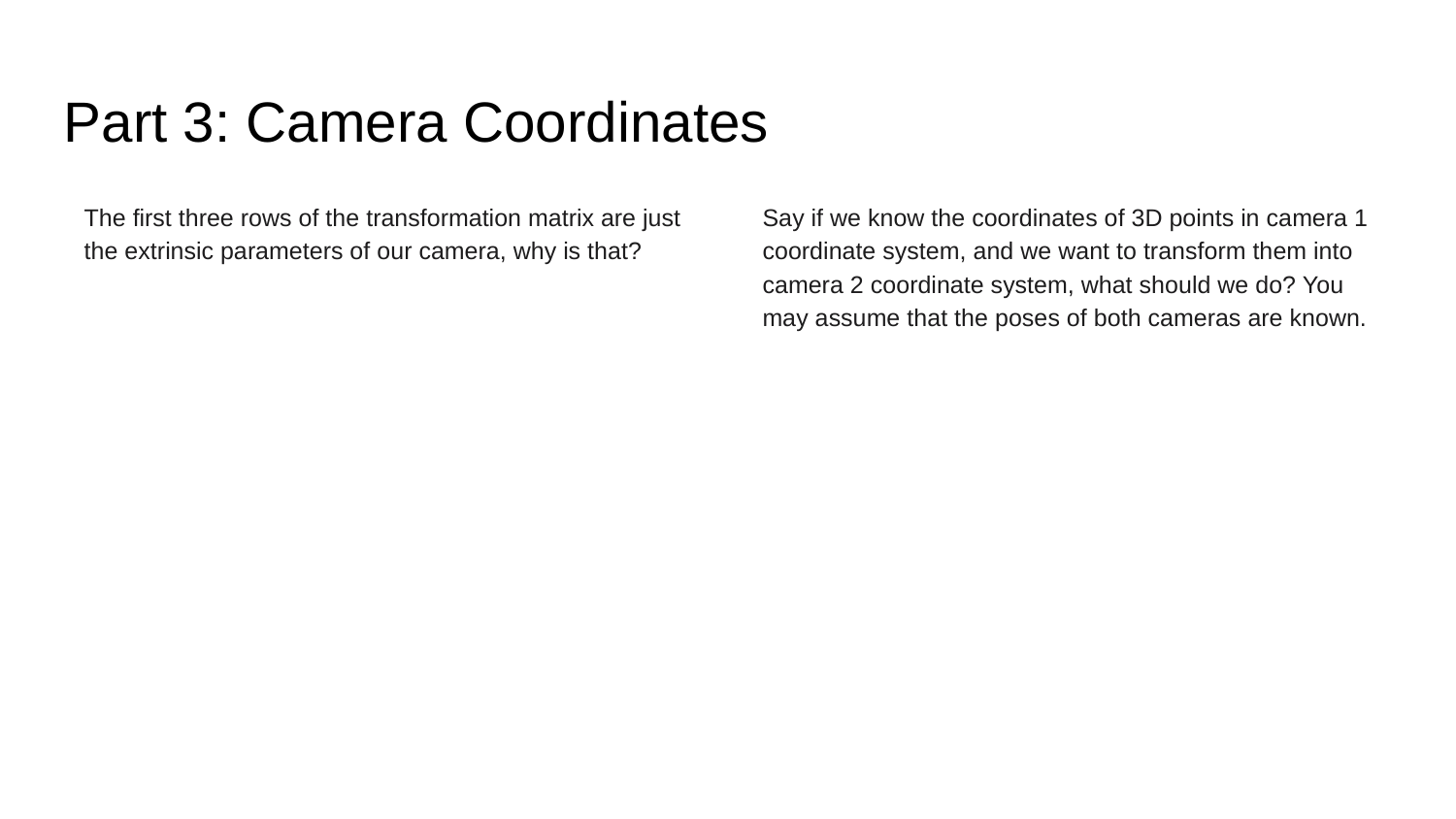

Part 3: Camera Coordinates
The first three rows of the transformation matrix are just the extrinsic parameters of our camera, why is that?
Say if we know the coordinates of 3D points in camera 1 coordinate system, and we want to transform them into camera 2 coordinate system, what should we do? You may assume that the poses of both cameras are known.